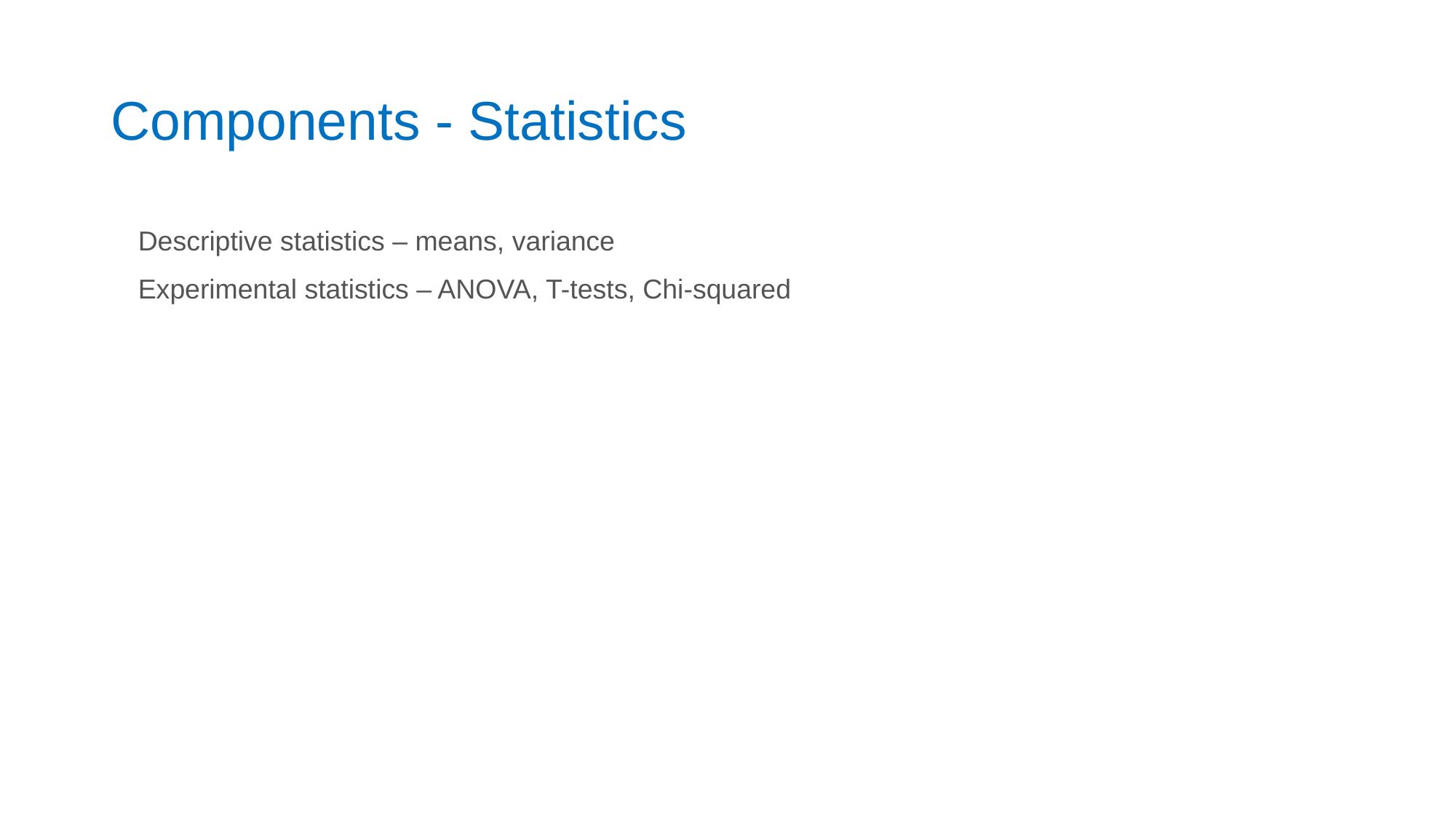

Components - Statistics
Descriptive statistics – means, variance
Experimental statistics – ANOVA, T-tests, Chi-squared